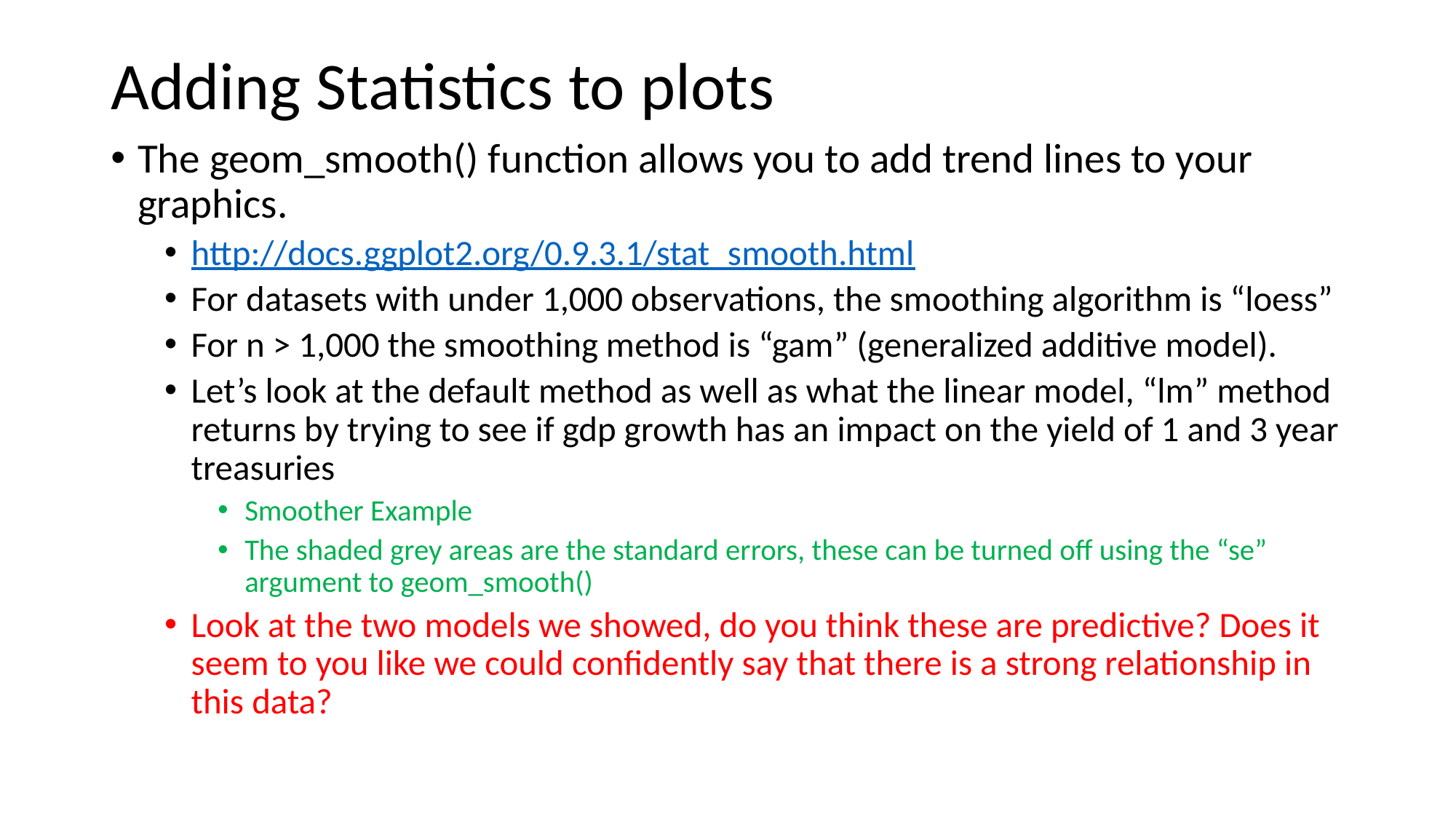

# Adding Statistics to plots
The geom_smooth() function allows you to add trend lines to your graphics.
http://docs.ggplot2.org/0.9.3.1/stat_smooth.html
For datasets with under 1,000 observations, the smoothing algorithm is “loess”
For n > 1,000 the smoothing method is “gam” (generalized additive model).
Let’s look at the default method as well as what the linear model, “lm” method returns by trying to see if gdp growth has an impact on the yield of 1 and 3 year treasuries
Smoother Example
The shaded grey areas are the standard errors, these can be turned off using the “se” argument to geom_smooth()
Look at the two models we showed, do you think these are predictive? Does it seem to you like we could confidently say that there is a strong relationship in this data?